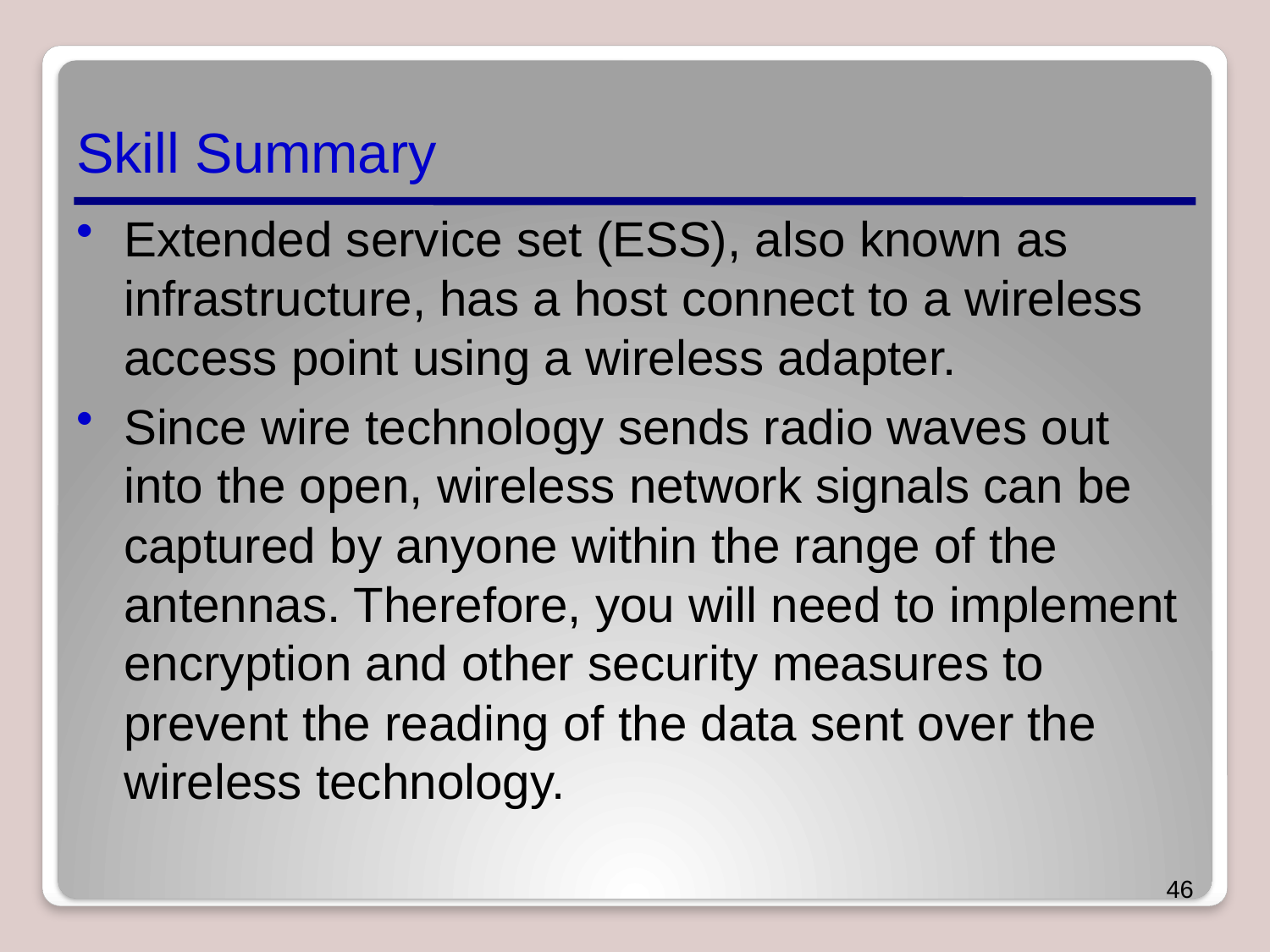

# Skill Summary
Extended service set (ESS), also known as infrastructure, has a host connect to a wireless access point using a wireless adapter.
Since wire technology sends radio waves out into the open, wireless network signals can be captured by anyone within the range of the antennas. Therefore, you will need to implement encryption and other security measures to prevent the reading of the data sent over the wireless technology.

46